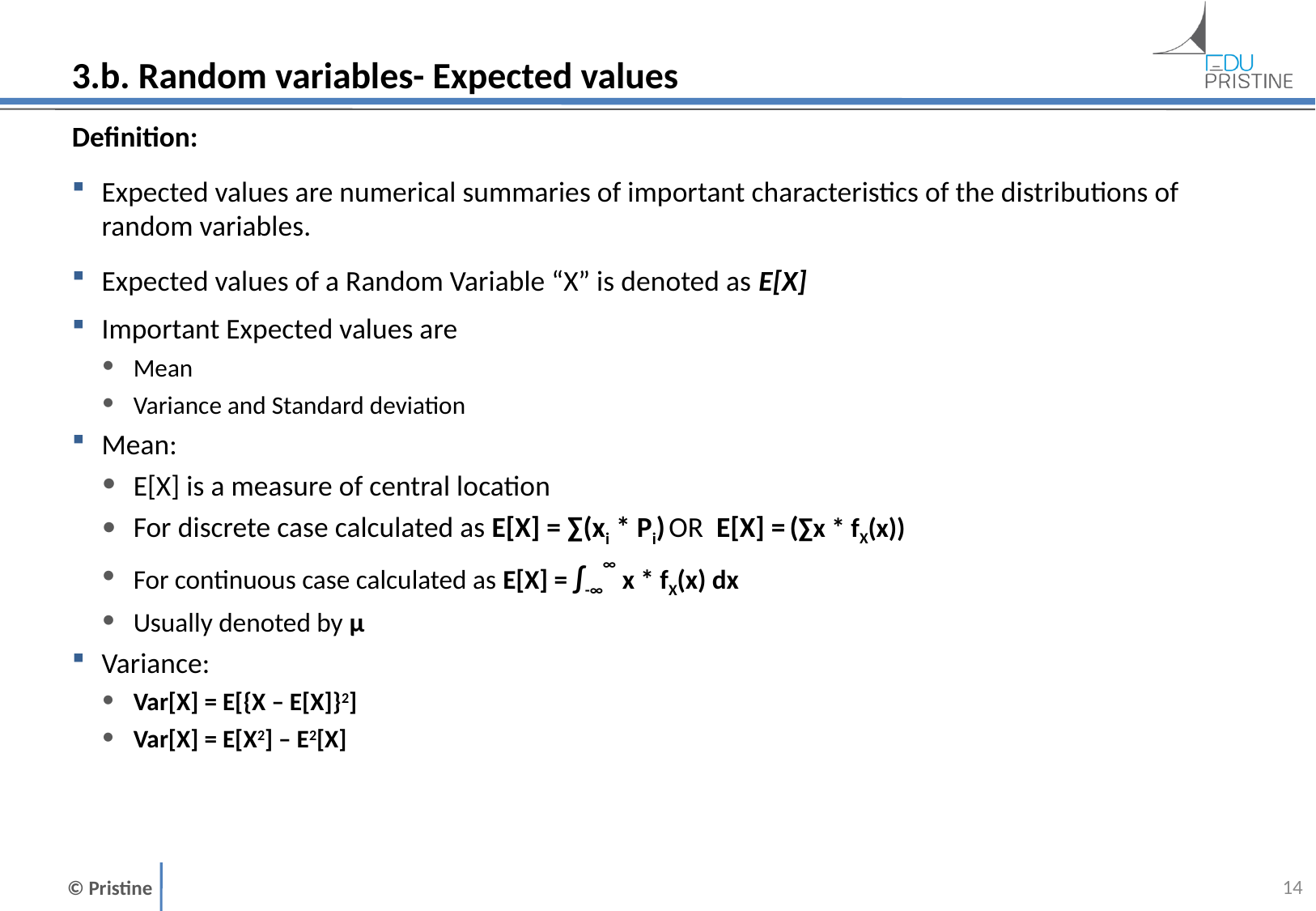

# 3.b. Random variables- Expected values
Definition:
Expected values are numerical summaries of important characteristics of the distributions of random variables.
Expected values of a Random Variable “X” is denoted as E[X]
Important Expected values are
Mean
Variance and Standard deviation
Mean:
E[X] is a measure of central location
For discrete case calculated as E[X] = ∑(xi * Pi) OR  E[X] = (∑x * fX(x))
For continuous case calculated as E[X] = ∫-∞∞ x * fX(x) dx
Usually denoted by μ
Variance:
Var[X] = E[{X – E[X]}2]
Var[X] = E[X2] – E2[X]

14